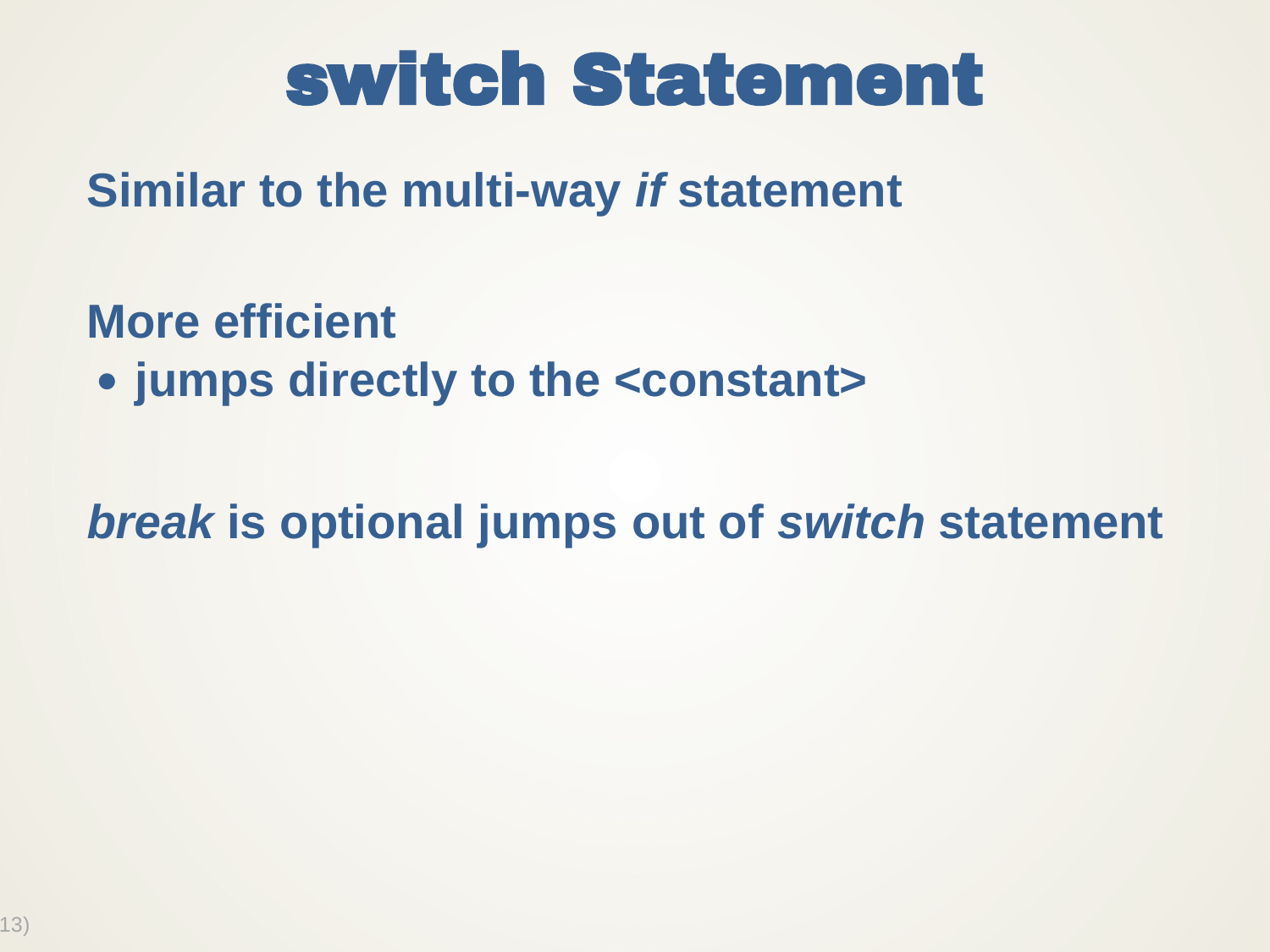

# switch Statement
Similar to the multi-way if statement

More efficient
jumps directly to the <constant>

break is optional jumps out of switch statement